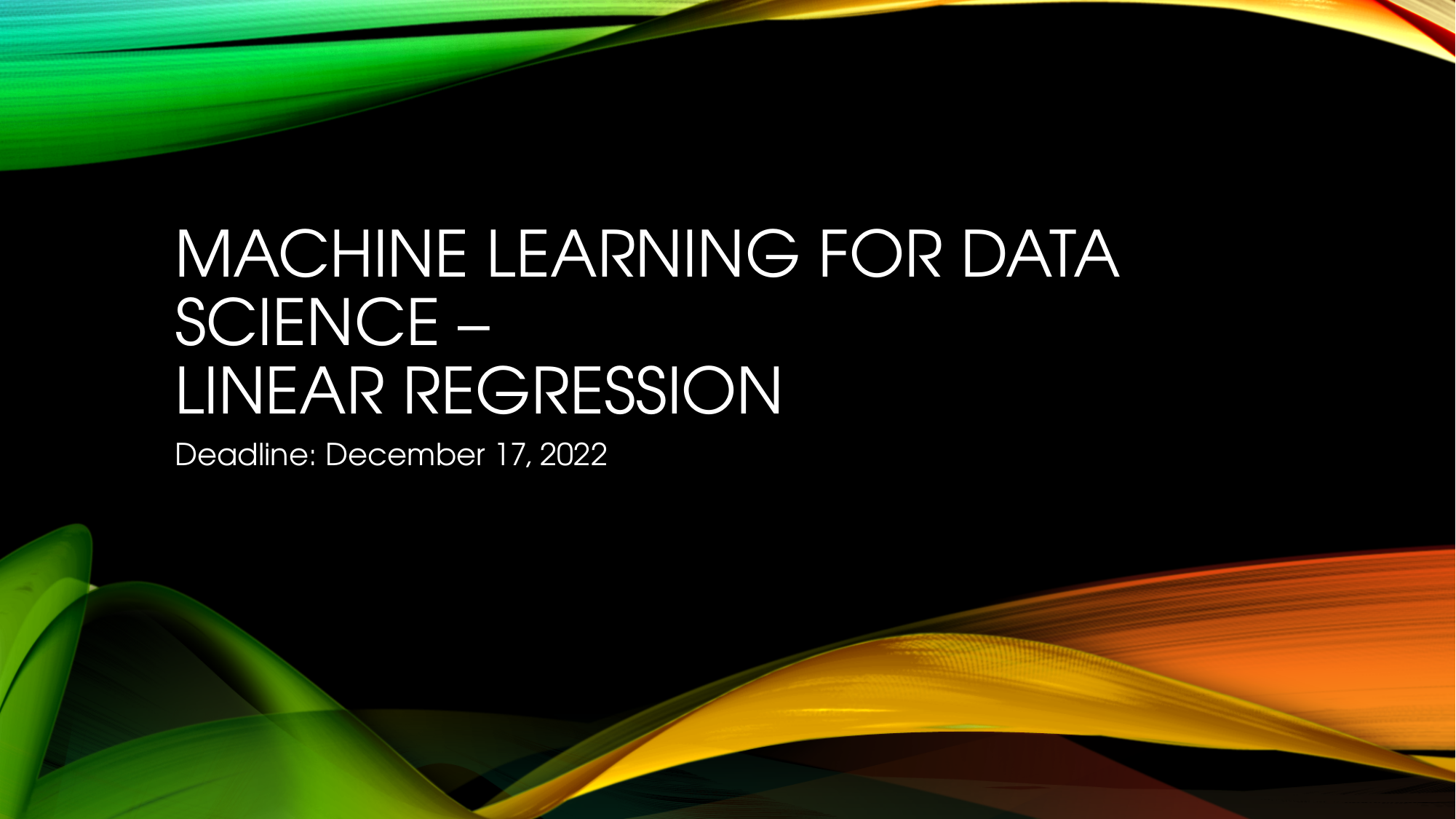

# Machine learning for data science – Linear regression
Deadline: December 17, 2022